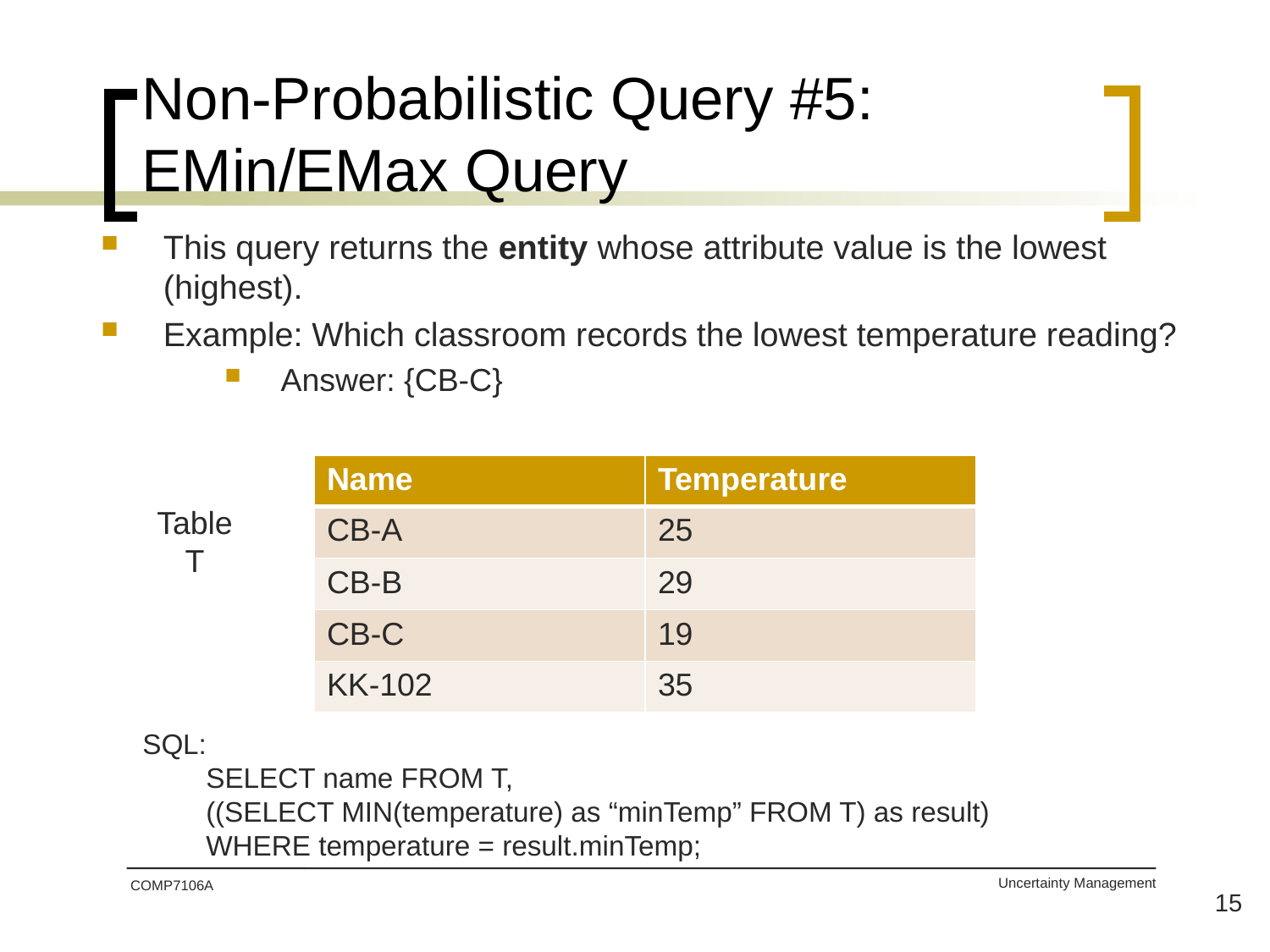

# Non-Probabilistic Query #5: EMin/EMax Query
This query returns the entity whose attribute value is the lowest (highest).
Example: Which classroom records the lowest temperature reading?
Answer: {CB-C}
| Name | Temperature |
| --- | --- |
| CB-A | 25 |
| CB-B | 29 |
| CB-C | 19 |
| KK-102 | 35 |
Table
T
SQL:
SELECT name FROM T,
((SELECT MIN(temperature) as “minTemp” FROM T) as result)
WHERE temperature = result.minTemp;
COMP7106A
15